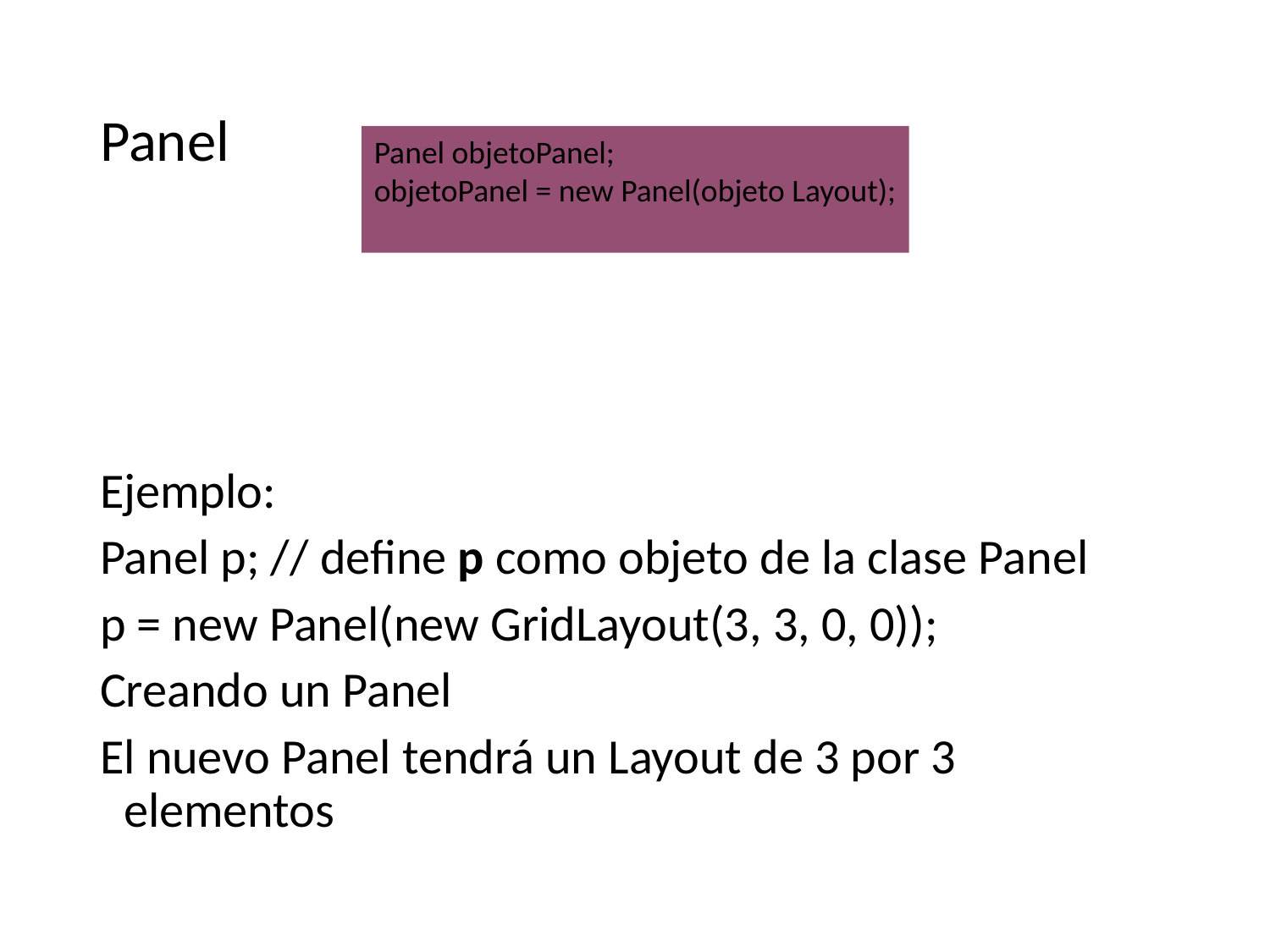

# Panel
Panel objetoPanel;
objetoPanel = new Panel(objeto Layout);

Ejemplo:
Panel p; // define p como objeto de la clase Panel
p = new Panel(new GridLayout(3, 3, 0, 0));
Creando un Panel
El nuevo Panel tendrá un Layout de 3 por 3 elementos